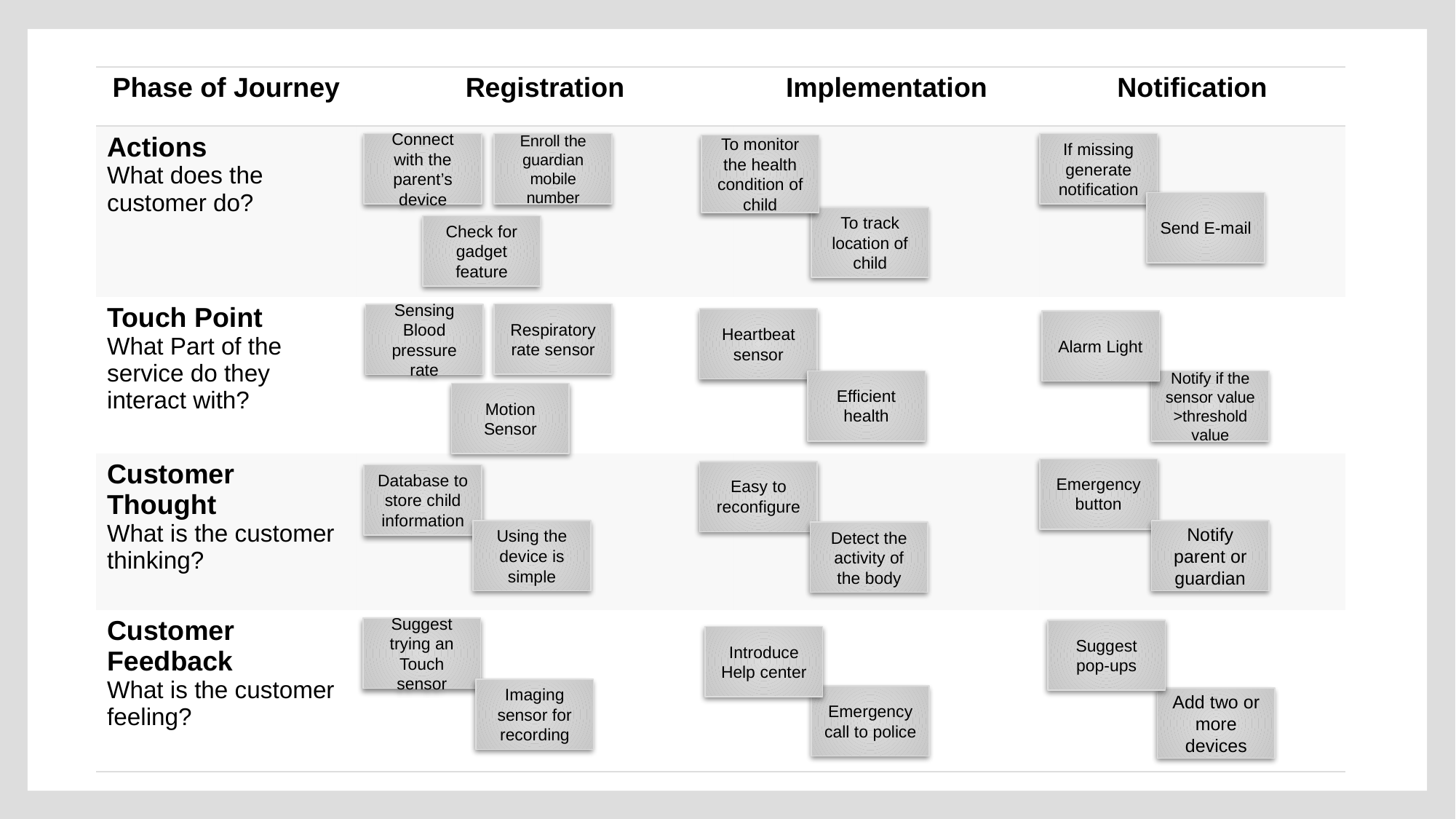

| Phase of Journey | Registration | Implementation | Notification |
| --- | --- | --- | --- |
| Actions What does the customer do? |  |  |  |
| Touch Point What Part of the service do they interact with? |  |  |  |
| Customer Thought What is the customer thinking? |  |  |  |
| Customer Feedback What is the customer feeling? |  |  |  |
Connect with the parent’s device
Enroll the guardian mobile number
If missing generate notification
To monitor the health condition of child
Send E-mail
To track location of child
Check for gadget feature
Respiratory rate sensor
Sensing Blood pressure rate
Heartbeat sensor
Alarm Light

Efficient health

Notify if the sensor value >threshold value
Motion Sensor

Emergency button

Easy to reconfigure

Database to store child information

Using the device is simple

Notify parent or guardian

Detect the activity of the body
Suggest trying an Touch sensor
Suggest pop-ups
Introduce Help center
Imaging sensor for recording
Emergency call to police
Add two or more devices